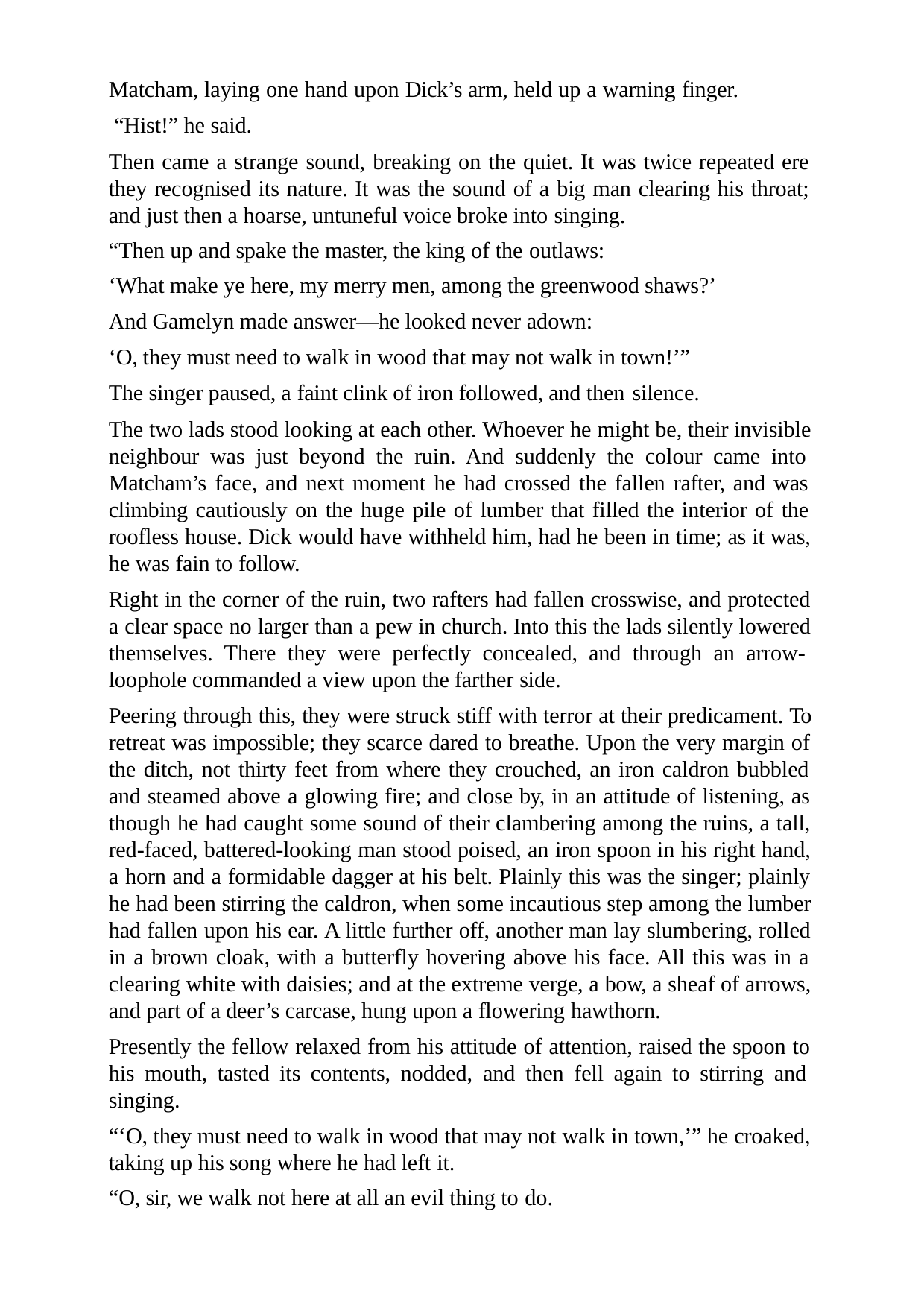

Matcham, laying one hand upon Dick’s arm, held up a warning finger.  “Hist!” he said.
Then came a strange sound, breaking on the quiet. It was twice repeated ere  they recognised its nature. It was the sound of a big man clearing his throat;  and just then a hoarse, untuneful voice broke into singing.
“Then up and spake the master, the king of the outlaws:
‘What make ye here, my merry men, among the greenwood shaws?’  And Gamelyn made answer—he looked never adown:
‘O, they must need to walk in wood that may not walk in town!’”  The singer paused, a faint clink of iron followed, and then silence.
The two lads stood looking at each other. Whoever he might be, their invisible  neighbour was just beyond the ruin. And suddenly the colour came into  Matcham’s face, and next moment he had crossed the fallen rafter, and was  climbing cautiously on the huge pile of lumber that filled the interior of the  roofless house. Dick would have withheld him, had he been in time; as it was,  he was fain to follow.
Right in the corner of the ruin, two rafters had fallen crosswise, and protected  a clear space no larger than a pew in church. Into this the lads silently lowered  themselves. There they were perfectly concealed, and through an arrow-  loophole commanded a view upon the farther side.
Peering through this, they were struck stiff with terror at their predicament. To  retreat was impossible; they scarce dared to breathe. Upon the very margin of  the ditch, not thirty feet from where they crouched, an iron caldron bubbled  and steamed above a glowing fire; and close by, in an attitude of listening, as  though he had caught some sound of their clambering among the ruins, a tall,  red-faced, battered-looking man stood poised, an iron spoon in his right hand,  a horn and a formidable dagger at his belt. Plainly this was the singer; plainly  he had been stirring the caldron, when some incautious step among the lumber  had fallen upon his ear. A little further off, another man lay slumbering, rolled  in a brown cloak, with a butterfly hovering above his face. All this was in a  clearing white with daisies; and at the extreme verge, a bow, a sheaf of arrows,  and part of a deer’s carcase, hung upon a flowering hawthorn.
Presently the fellow relaxed from his attitude of attention, raised the spoon to  his mouth, tasted its contents, nodded, and then fell again to stirring and  singing.
“‘O, they must need to walk in wood that may not walk in town,’” he croaked,  taking up his song where he had left it.
“O, sir, we walk not here at all an evil thing to do.